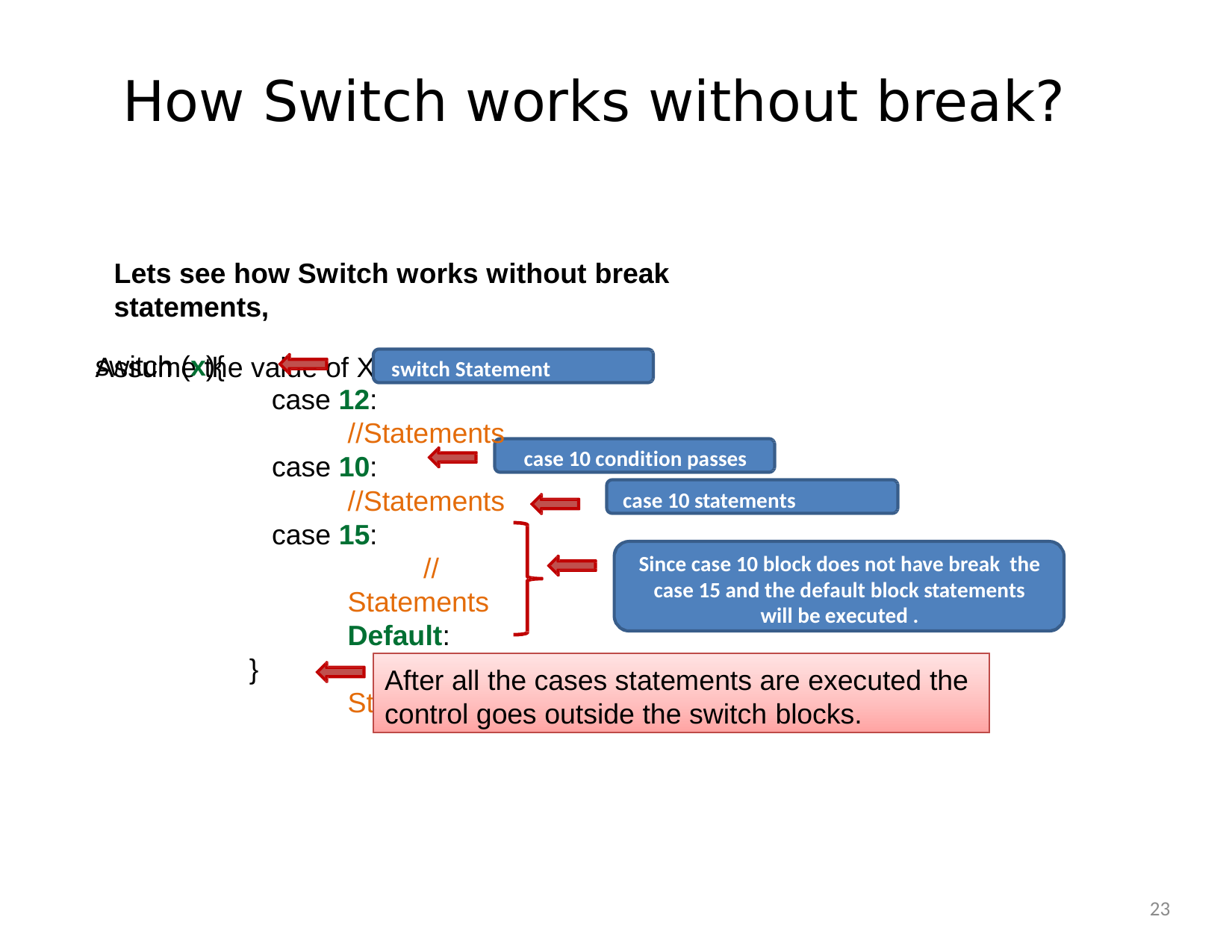

How Switch works without break?
Lets see how Switch works without break statements,

Assume the value of X is 10

switch (x){

switch Statement Executed
case 12:
//Statements case 10:
//Statements case 15:
//Statements
Default:
//Statements

case 10 condition passes
case 10 statements executed

Since case 10 block does not have break  the case 15 and the default block statements will be executed .

}

After all the cases statements are executed the control goes outside the switch blocks.

23